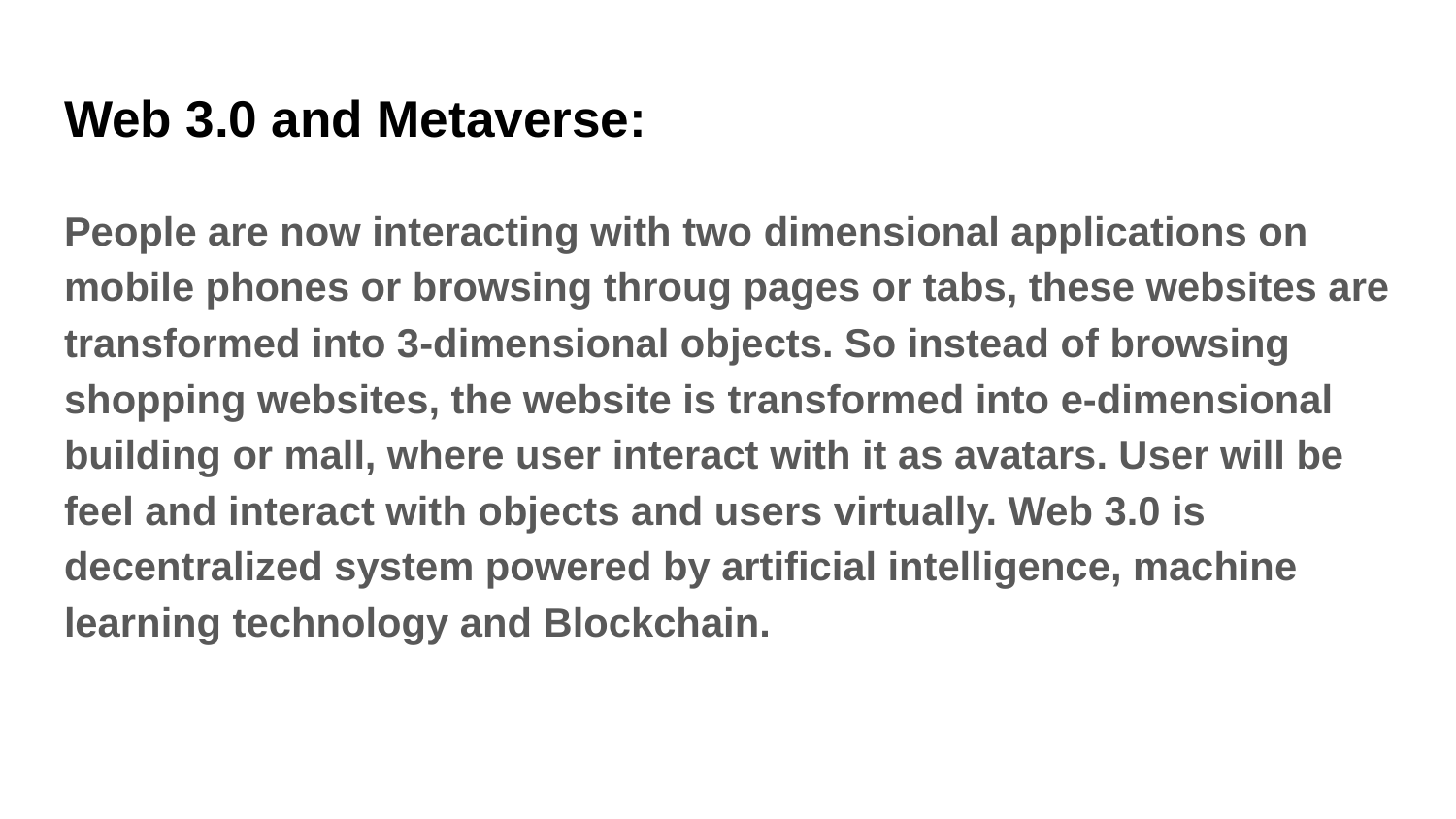

# Web 3.0 and Metaverse:
People are now interacting with two dimensional applications on mobile phones or browsing throug pages or tabs, these websites are transformed into 3-dimensional objects. So instead of browsing shopping websites, the website is transformed into e-dimensional building or mall, where user interact with it as avatars. User will be feel and interact with objects and users virtually. Web 3.0 is decentralized system powered by artificial intelligence, machine learning technology and Blockchain.